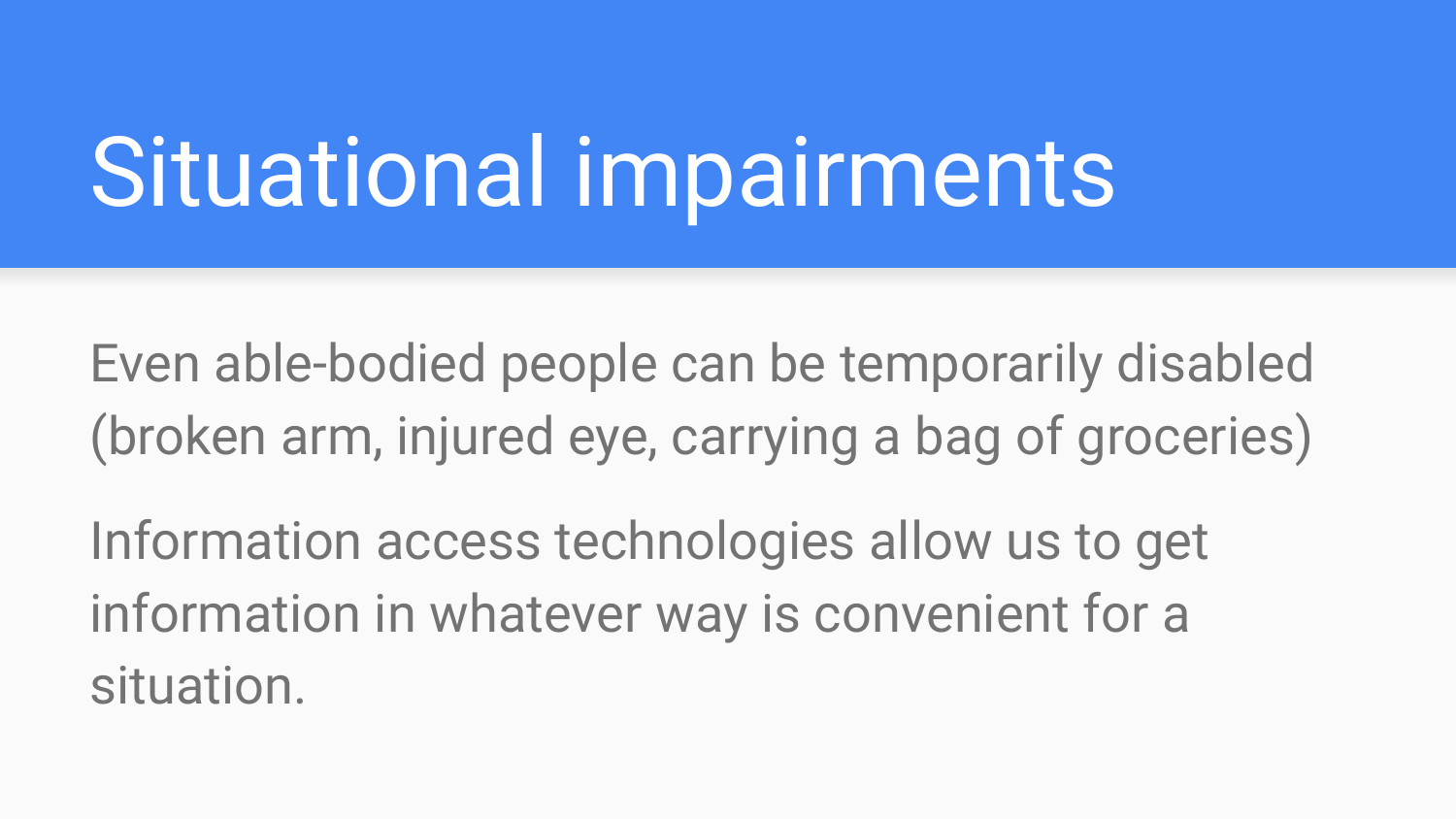

# Situational impairments
Even able-bodied people can be temporarily disabled (broken arm, injured eye, carrying a bag of groceries)
Information access technologies allow us to get information in whatever way is convenient for a situation.